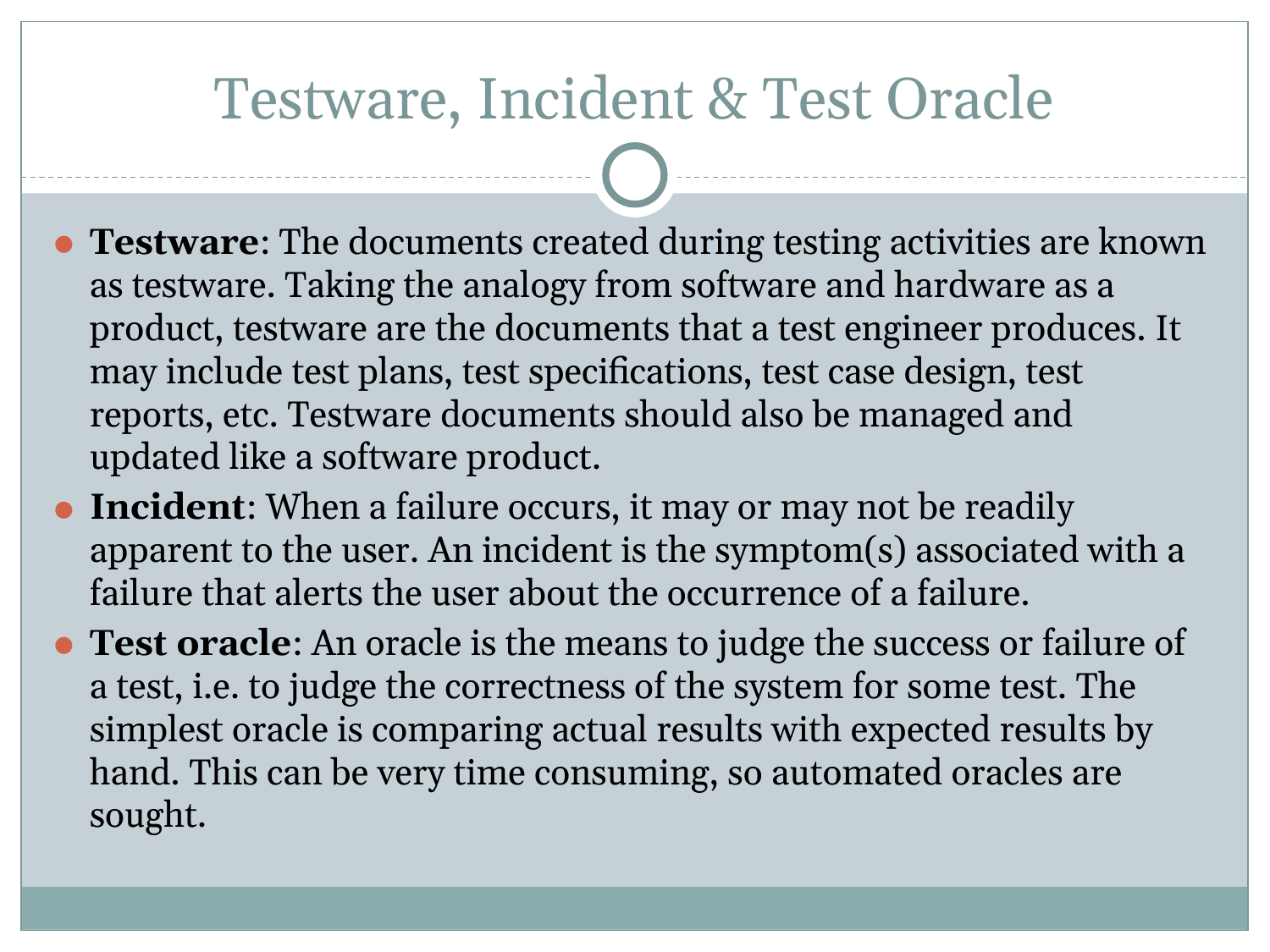

# Testware, Incident & Test Oracle
Testware: The documents created during testing activities are known as testware. Taking the analogy from software and hardware as a product, testware are the documents that a test engineer produces. It may include test plans, test specifications, test case design, test reports, etc. Testware documents should also be managed and updated like a software product.
Incident: When a failure occurs, it may or may not be readily apparent to the user. An incident is the symptom(s) associated with a failure that alerts the user about the occurrence of a failure.
Test oracle: An oracle is the means to judge the success or failure of a test, i.e. to judge the correctness of the system for some test. The simplest oracle is comparing actual results with expected results by hand. This can be very time consuming, so automated oracles are sought.